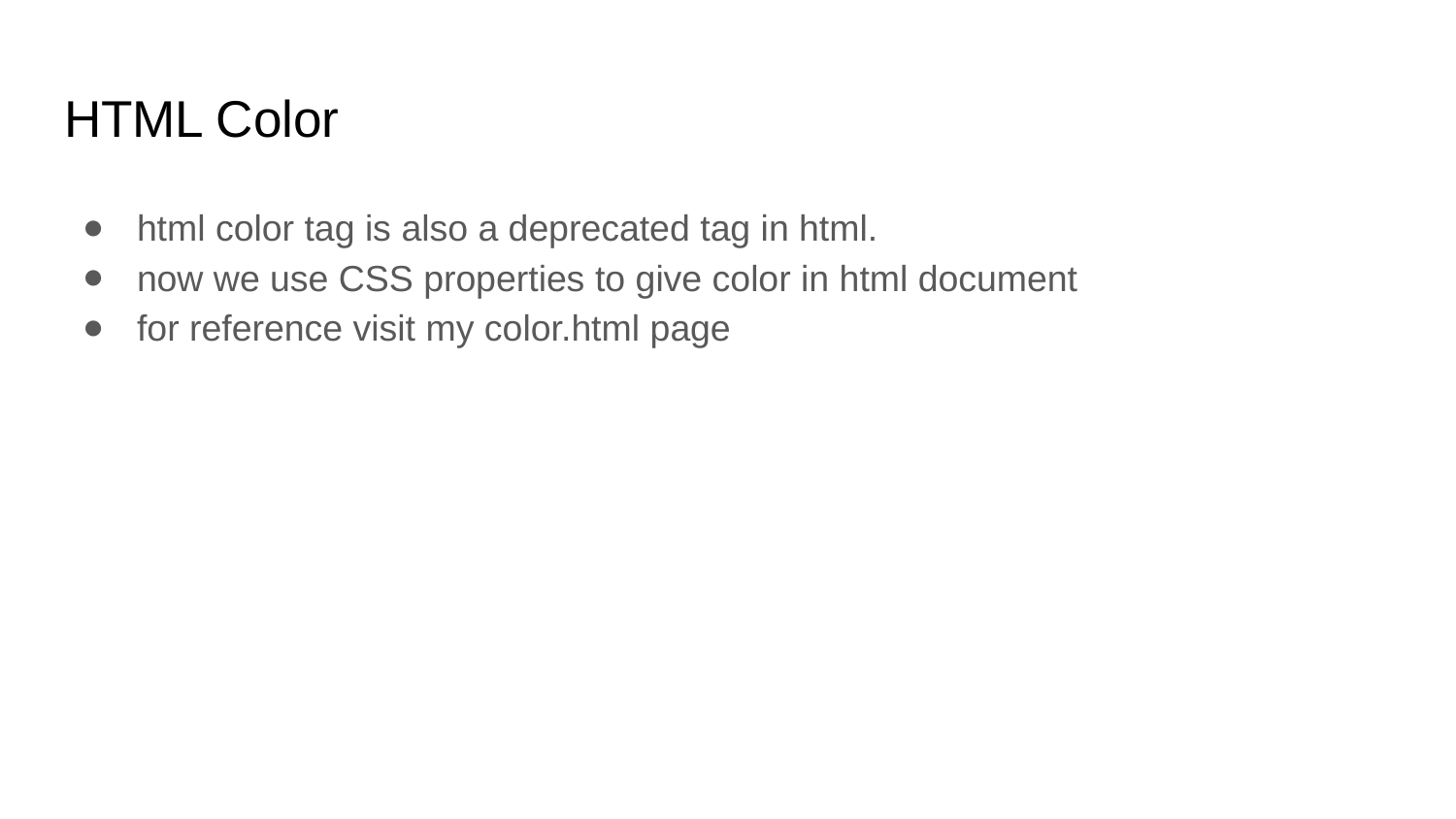

# HTML Color
html color tag is also a deprecated tag in html.
now we use CSS properties to give color in html document
for reference visit my color.html page